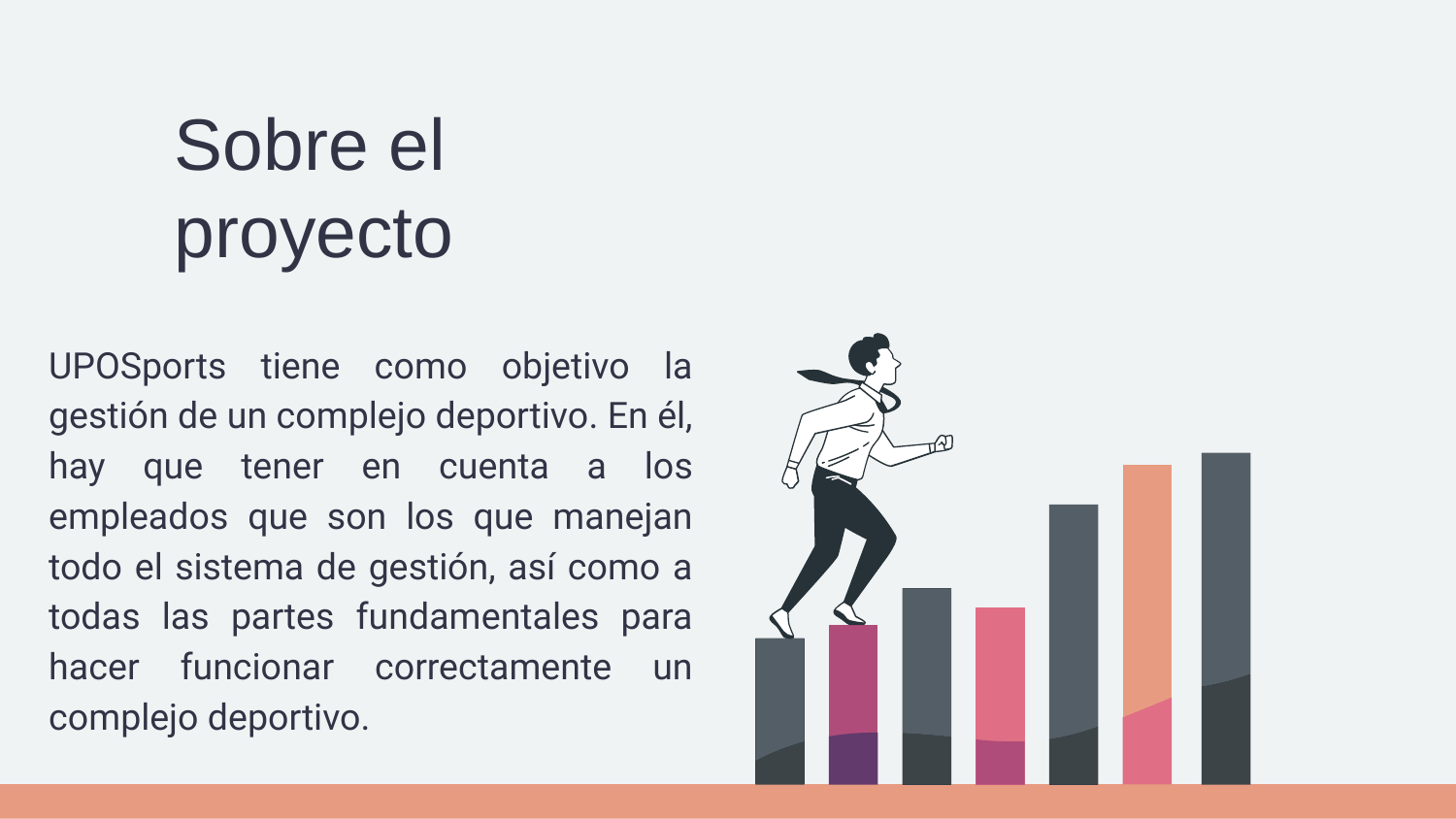

# Sobre el proyecto
UPOSports tiene como objetivo la gestión de un complejo deportivo. En él, hay que tener en cuenta a los empleados que son los que manejan todo el sistema de gestión, así como a todas las partes fundamentales para hacer funcionar correctamente un complejo deportivo.